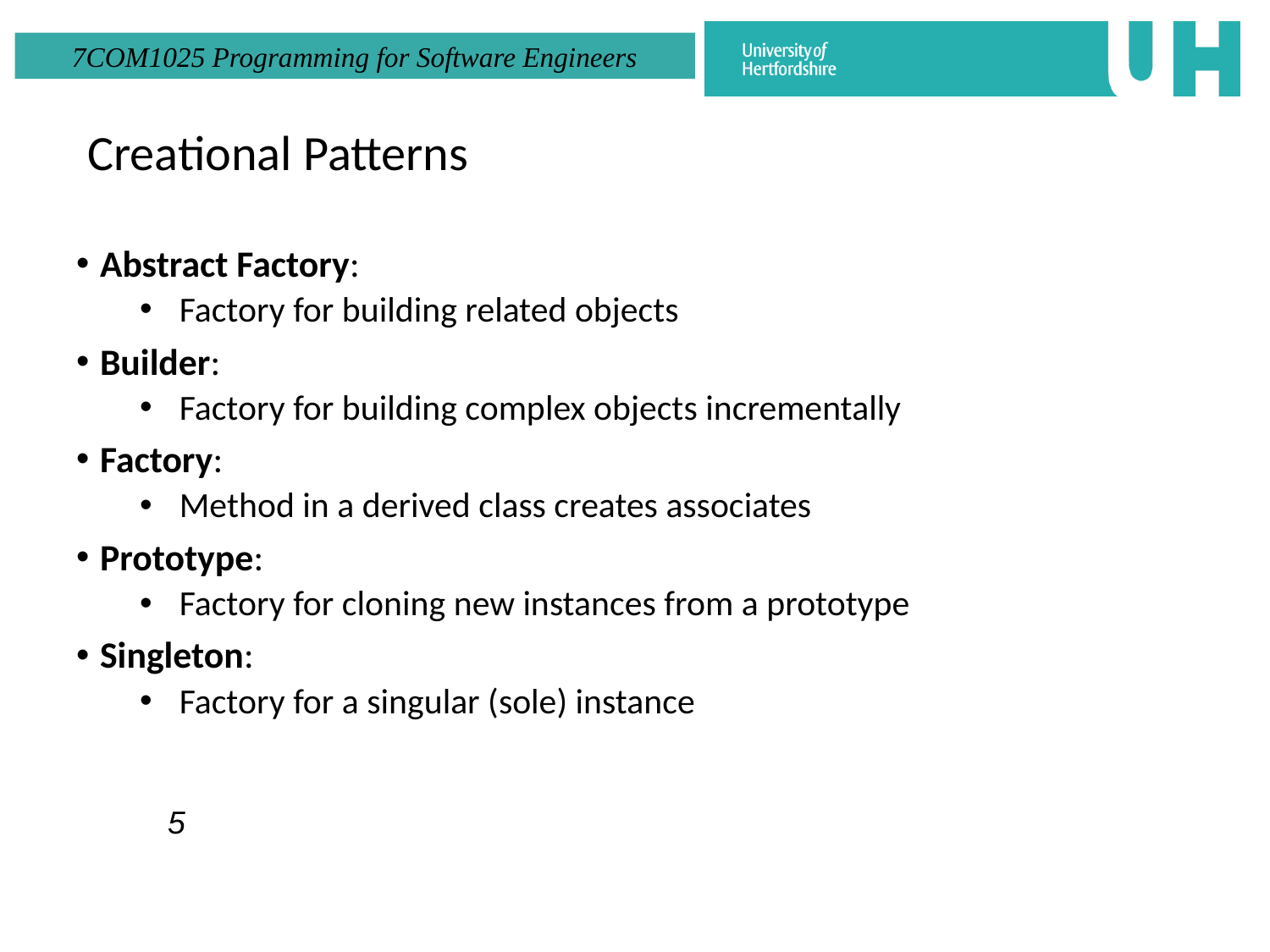

# Creational Patterns
Abstract Factory:
Factory for building related objects
Builder:
Factory for building complex objects incrementally
Factory:
Method in a derived class creates associates
Prototype:
Factory for cloning new instances from a prototype
Singleton:
Factory for a singular (sole) instance
5